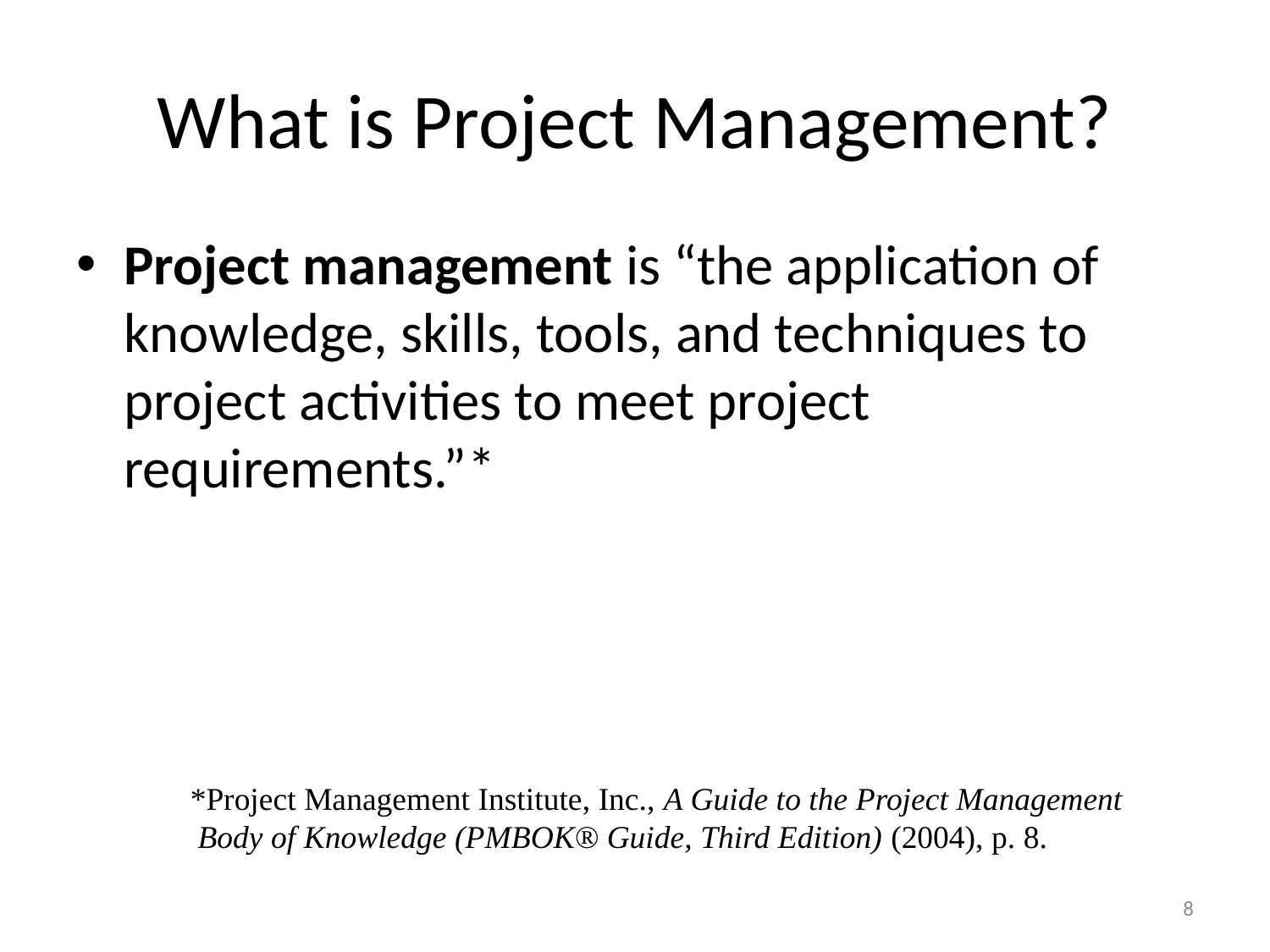

# What is Project Management?
Project management is “the application of knowledge, skills, tools, and techniques to project activities to meet project requirements.”*
     *Project Management Institute, Inc., A Guide to the Project Management Body of Knowledge (PMBOK® Guide, Third Edition) (2004), p. 8.

8